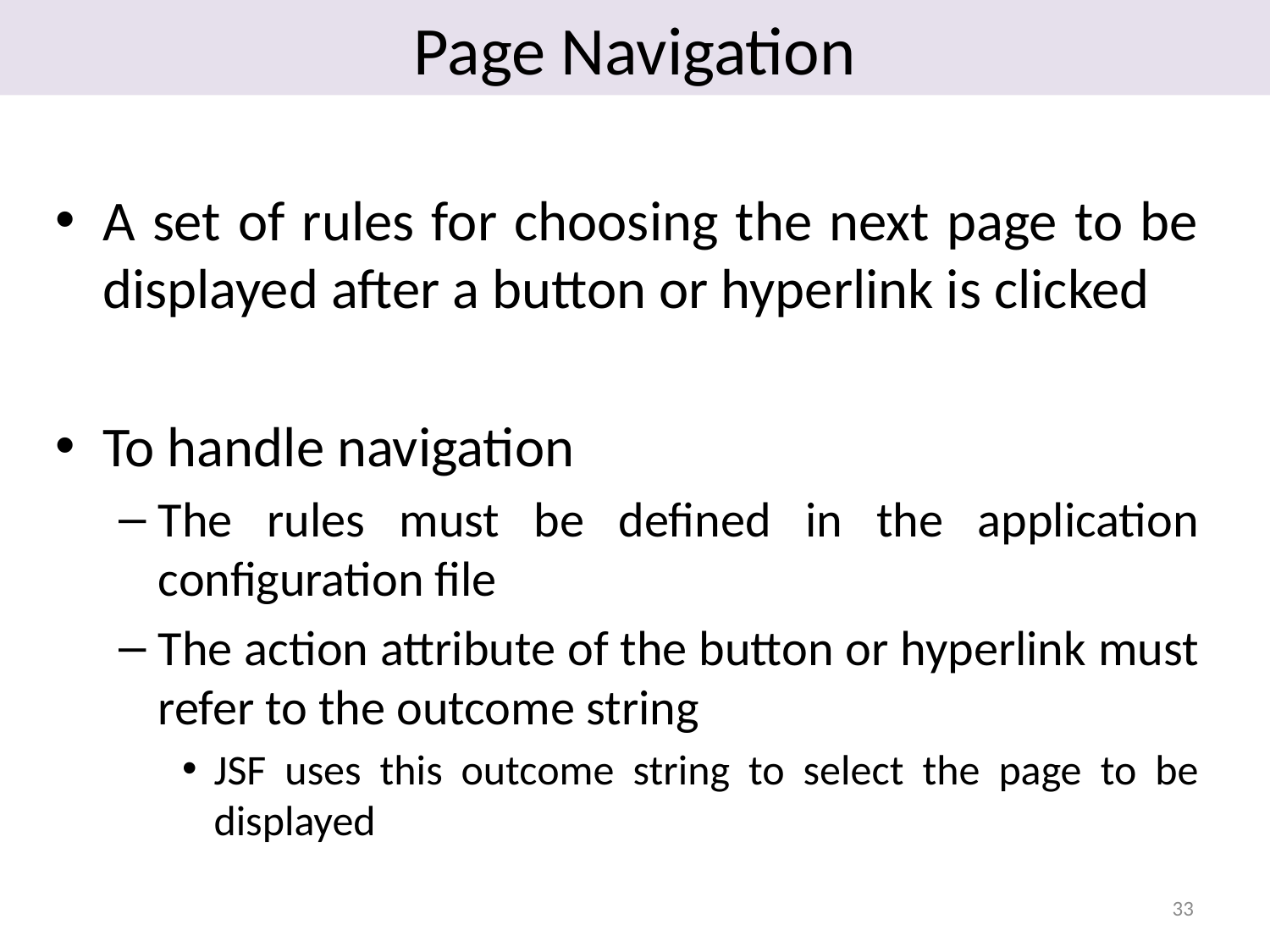

# Page Navigation
A set of rules for choosing the next page to be displayed after a button or hyperlink is clicked

To handle navigation
The rules must be defined in the application configuration file
The action attribute of the button or hyperlink must refer to the outcome string
JSF uses this outcome string to select the page to be displayed
33